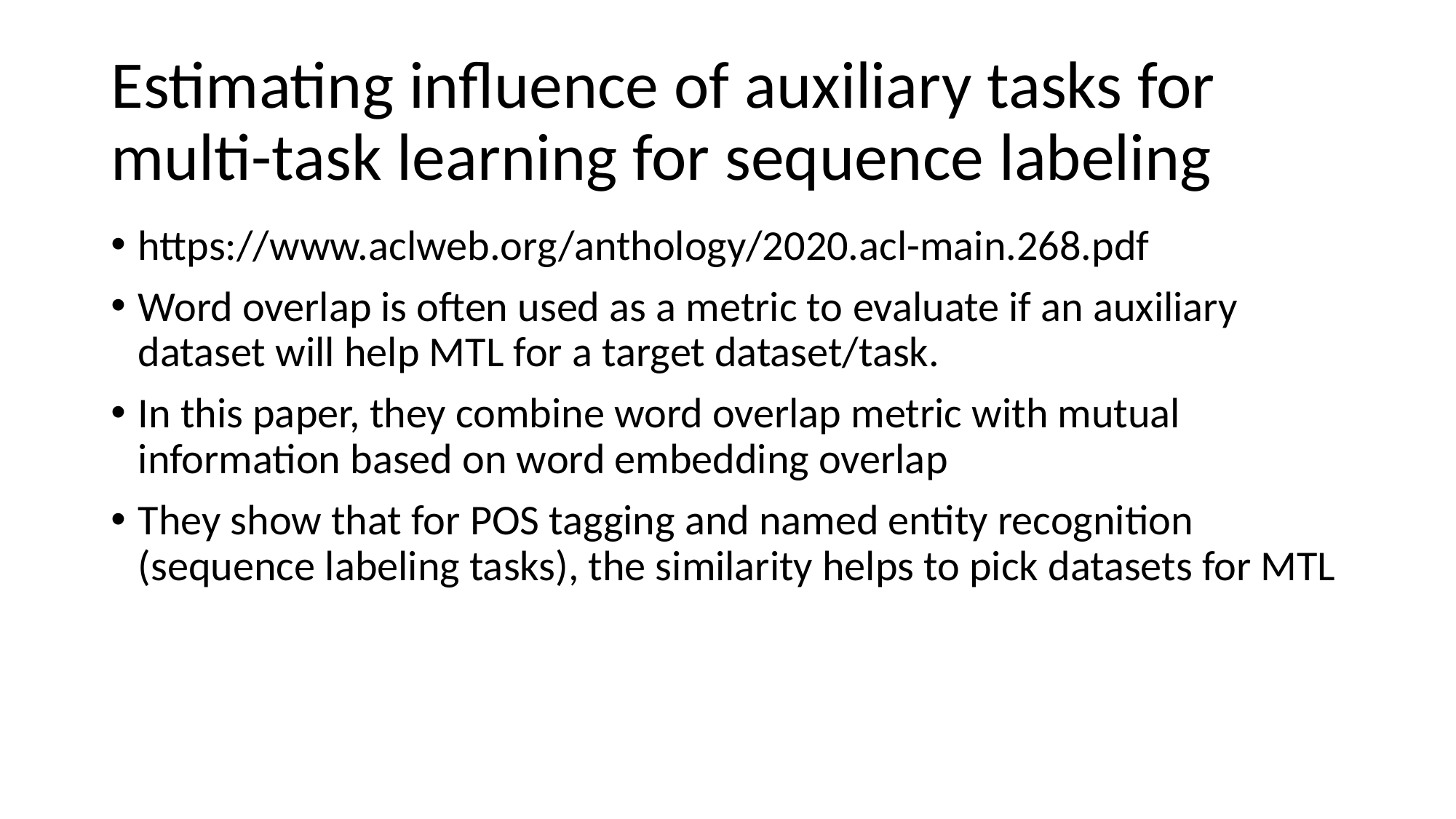

# Estimating influence of auxiliary tasks for multi-task learning for sequence labeling
https://www.aclweb.org/anthology/2020.acl-main.268.pdf
Word overlap is often used as a metric to evaluate if an auxiliary dataset will help MTL for a target dataset/task.
In this paper, they combine word overlap metric with mutual information based on word embedding overlap
They show that for POS tagging and named entity recognition (sequence labeling tasks), the similarity helps to pick datasets for MTL